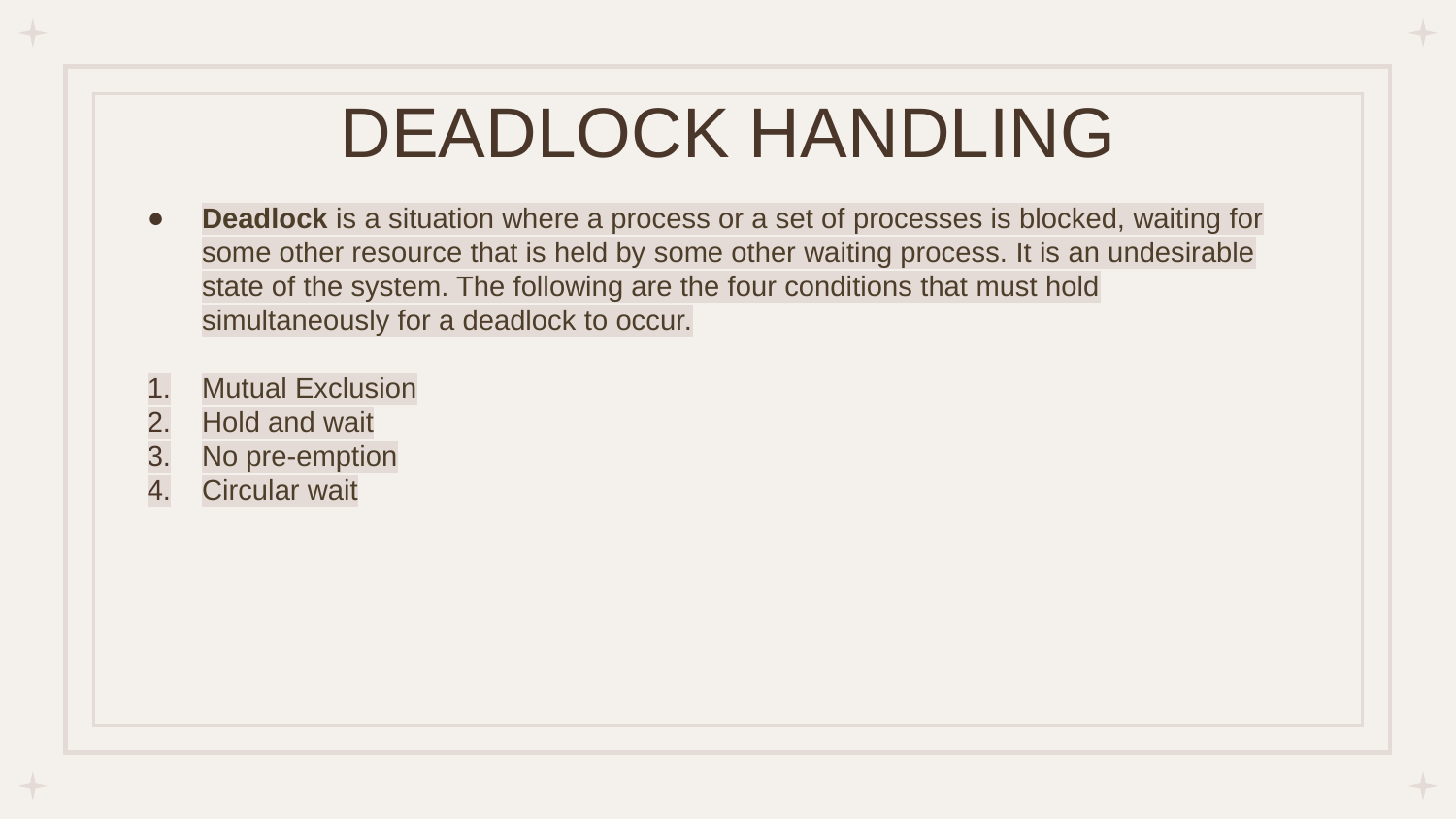

# DEADLOCK HANDLING
Deadlock is a situation where a process or a set of processes is blocked, waiting for some other resource that is held by some other waiting process. It is an undesirable state of the system. The following are the four conditions that must hold simultaneously for a deadlock to occur.

Mutual Exclusion
Hold and wait
No pre-emption
Circular wait